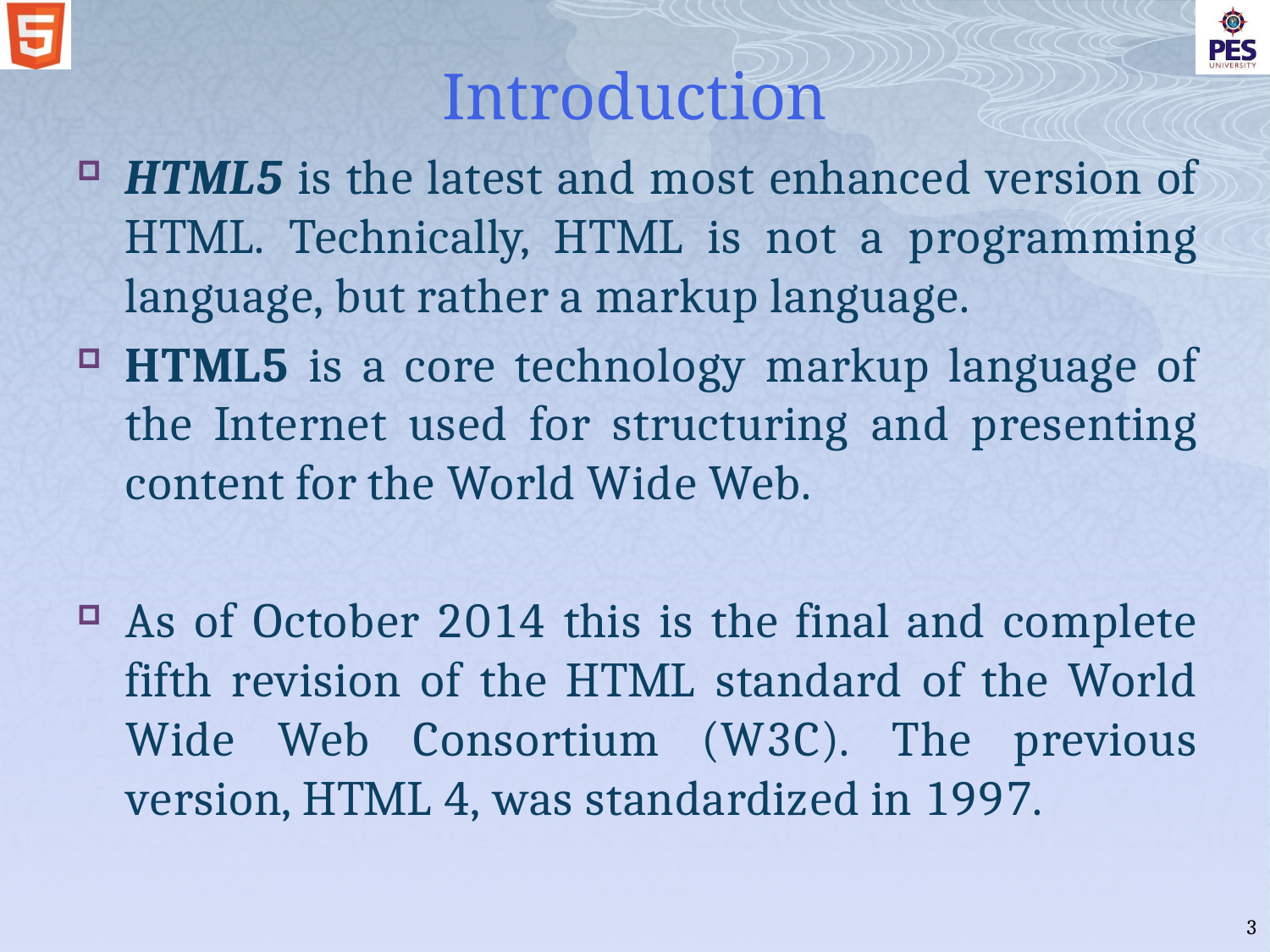

# Introduction
HTML5 is the latest and most enhanced version of HTML. Technically, HTML is not a programming language, but rather a markup language.
HTML5 is a core technology markup language of the Internet used for structuring and presenting content for the World Wide Web.

As of October 2014 this is the final and complete fifth revision of the HTML standard of the World Wide Web Consortium (W3C). The previous version, HTML 4, was standardized in 1997.
3